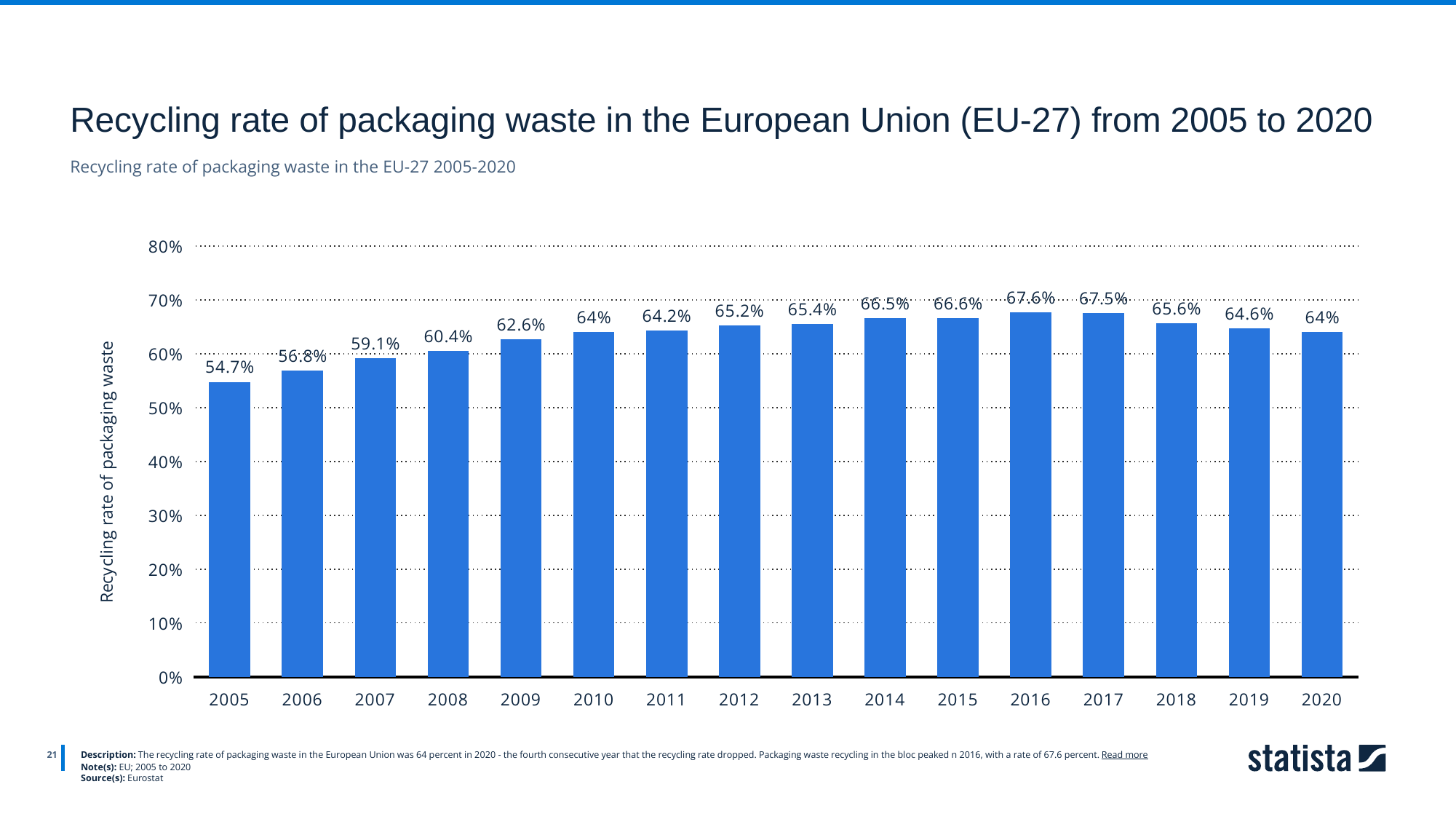

Recycling rate of packaging waste in the European Union (EU-27) from 2005 to 2020
Recycling rate of packaging waste in the EU-27 2005-2020

### Chart

| Category | Column1 |
|---|---|
| 2005 | 0.547 |
| 2006 | 0.568 |
| 2007 | 0.591 |
| 2008 | 0.604 |
| 2009 | 0.626 |
| 2010 | 0.64 |
| 2011 | 0.642 |
| 2012 | 0.652 |
| 2013 | 0.654 |
| 2014 | 0.665 |
| 2015 | 0.666 |
| 2016 | 0.676 |
| 2017 | 0.675 |
| 2018 | 0.656 |
| 2019 | 0.646 |
| 2020 | 0.64 |
21
Description: The recycling rate of packaging waste in the European Union was 64 percent in 2020 - the fourth consecutive year that the recycling rate dropped. Packaging waste recycling in the bloc peaked n 2016, with a rate of 67.6 percent. Read more
Note(s): EU; 2005 to 2020
Source(s): Eurostat